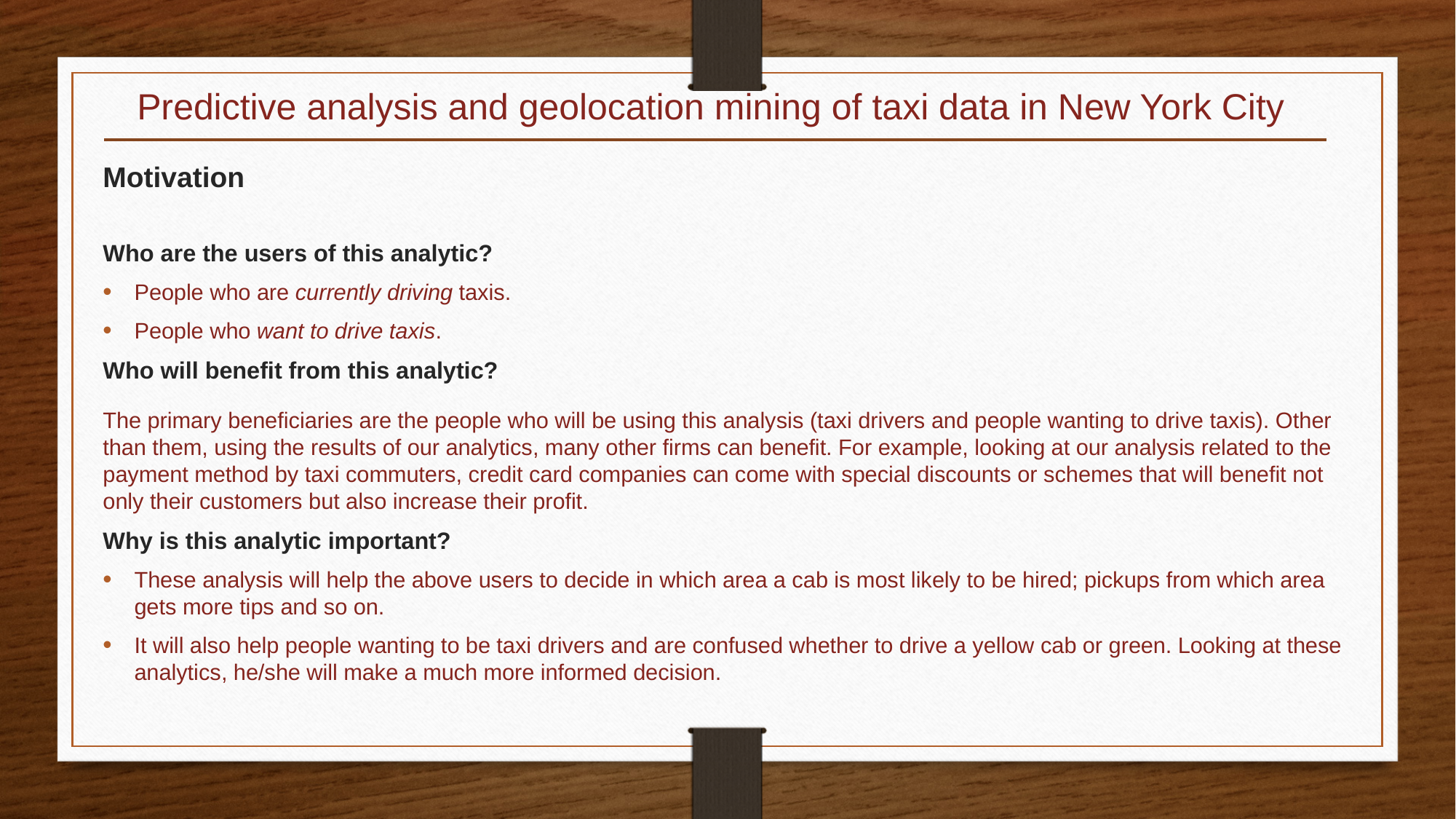

Predictive analysis and geolocation mining of taxi data in New York City
Motivation

Who are the users of this analytic?
People who are currently driving taxis.
People who want to drive taxis.
Who will benefit from this analytic?
The primary beneficiaries are the people who will be using this analysis (taxi drivers and people wanting to drive taxis). Other than them, using the results of our analytics, many other firms can benefit. For example, looking at our analysis related to the payment method by taxi commuters, credit card companies can come with special discounts or schemes that will benefit not only their customers but also increase their profit.
Why is this analytic important?
These analysis will help the above users to decide in which area a cab is most likely to be hired; pickups from which area gets more tips and so on.
It will also help people wanting to be taxi drivers and are confused whether to drive a yellow cab or green. Looking at these analytics, he/she will make a much more informed decision.